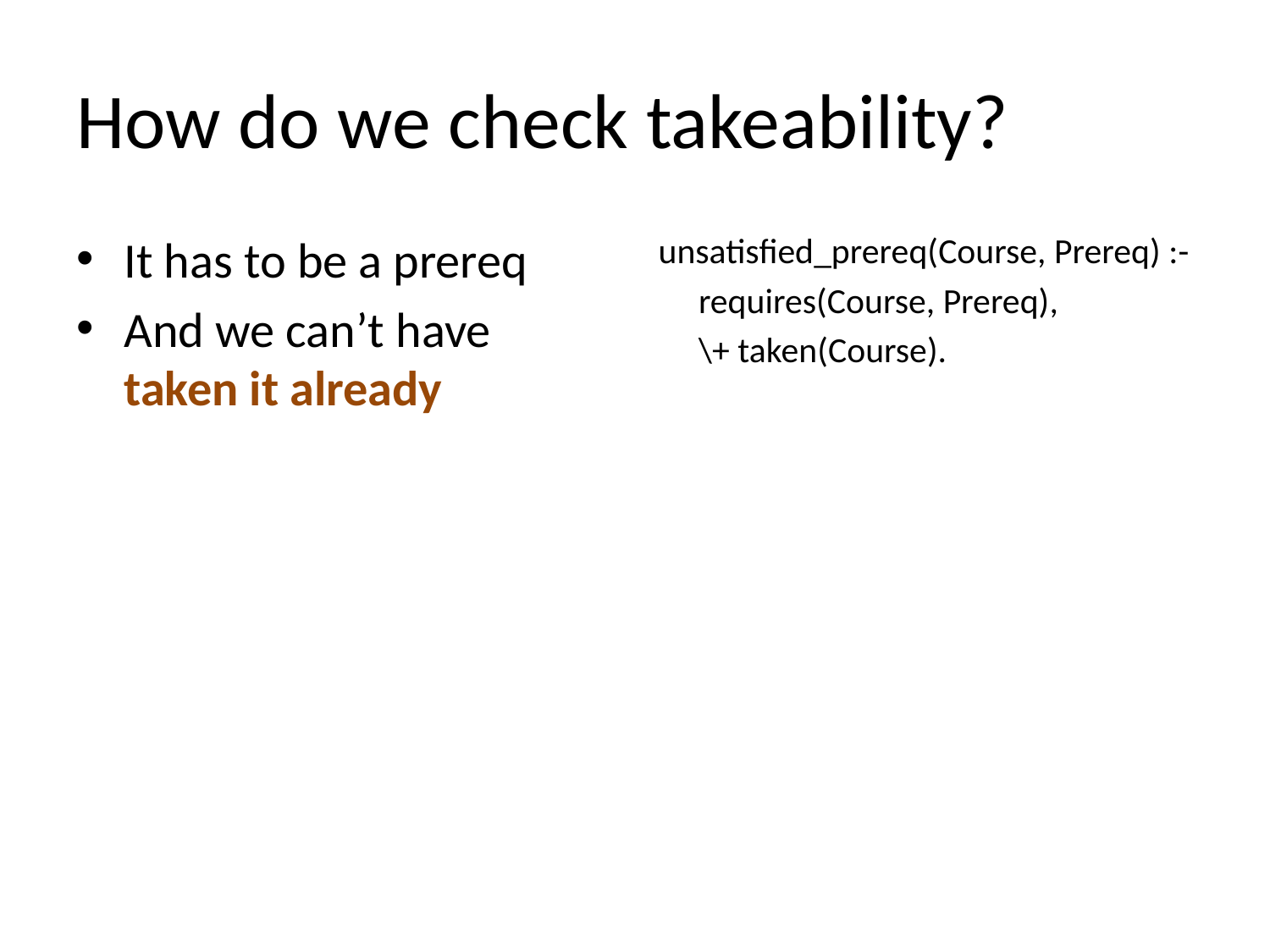

# How do we check takeability?
It has to be a prereq
And we can’t have taken it already
unsatisfied_prereq(Course, Prereq) :-
     requires(Course, Prereq),
     \+ taken(Course).